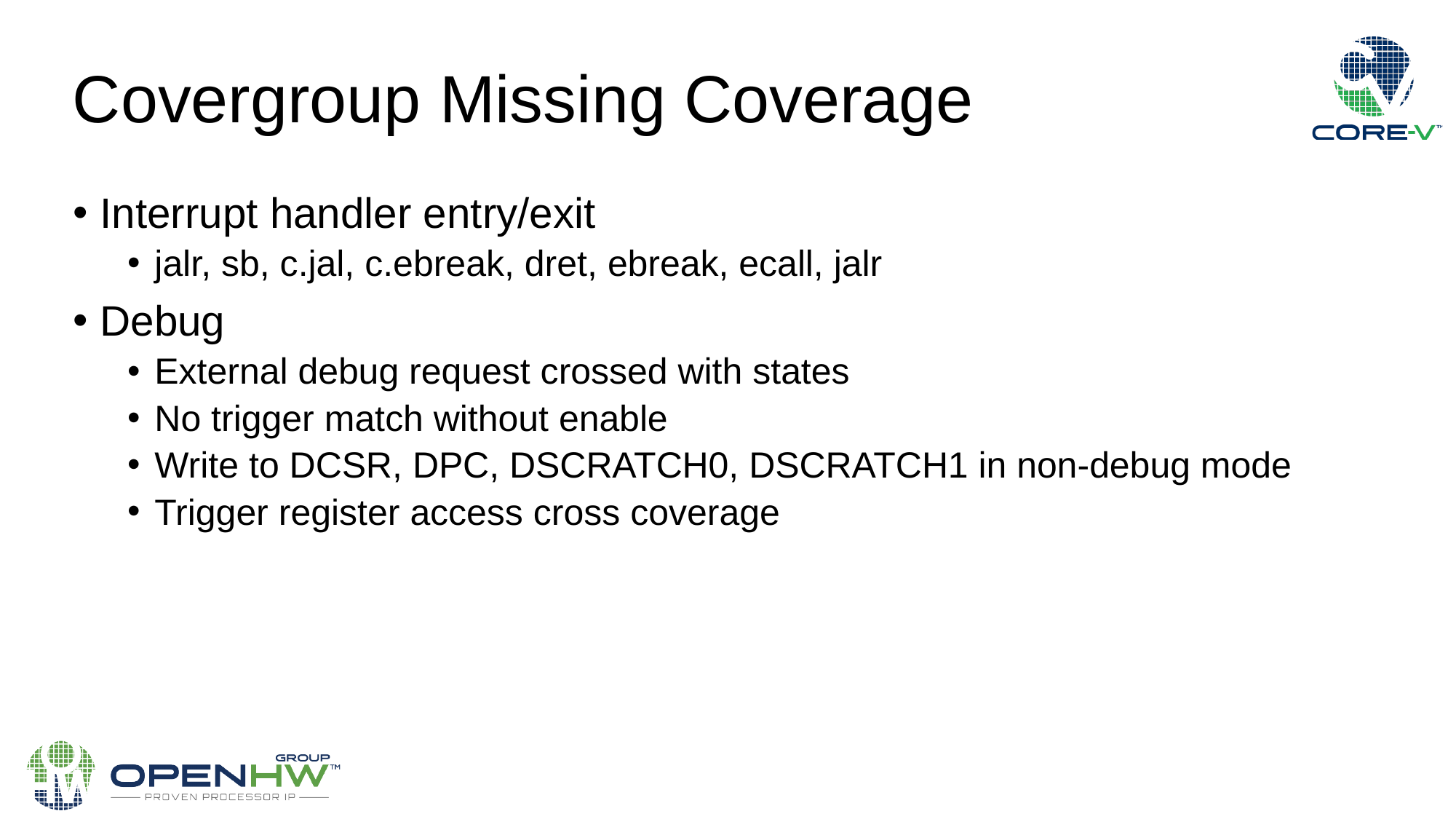

Covergroup Missing Coverage
Interrupt handler entry/exit
jalr, sb, c.jal, c.ebreak, dret, ebreak, ecall, jalr
Debug
External debug request crossed with states
No trigger match without enable
Write to DCSR, DPC, DSCRATCH0, DSCRATCH1 in non-debug mode
Trigger register access cross coverage